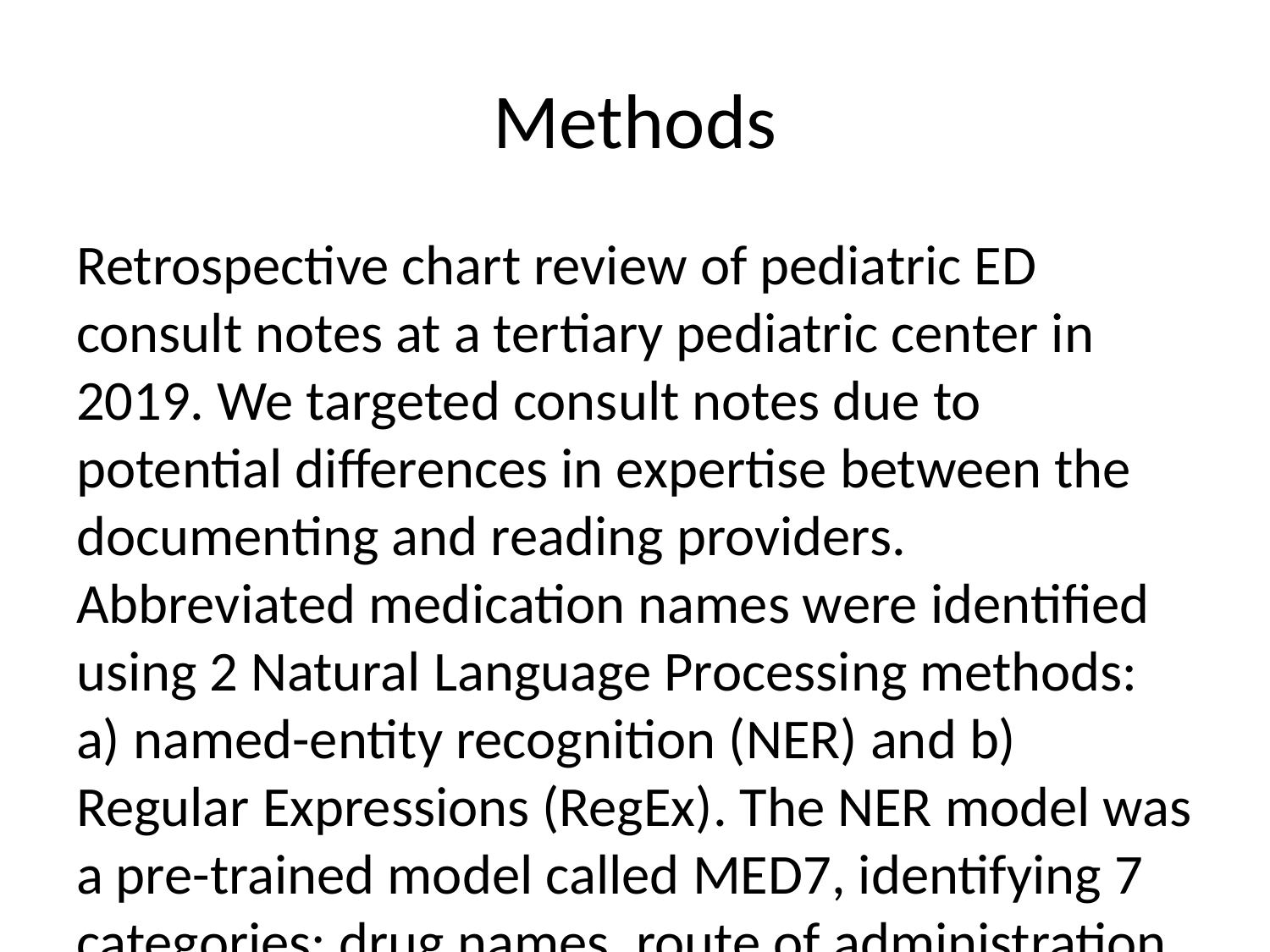

# Methods
Retrospective chart review of pediatric ED consult notes at a tertiary pediatric center in 2019. We targeted consult notes due to potential differences in expertise between the documenting and reading providers. Abbreviated medication names were identified using 2 Natural Language Processing methods: a) named-entity recognition (NER) and b) Regular Expressions (RegEx). The NER model was a pre-trained model called MED7, identifying 7 categories: drug names, route of administration, frequency, dosage, strength, form, duration. We fine-tuned the model on a small sample of annotated documents from our hospital. RegEx was used to identify strings likely to be medications given surrounding text context.
The abstracted lists were then matched against both generic and commercial medication names using the following lists: RxNorm, National Drug Code Directory (NDCD). The remaining terms were then sorted by frequency, and the top 2,295 were reviewed.